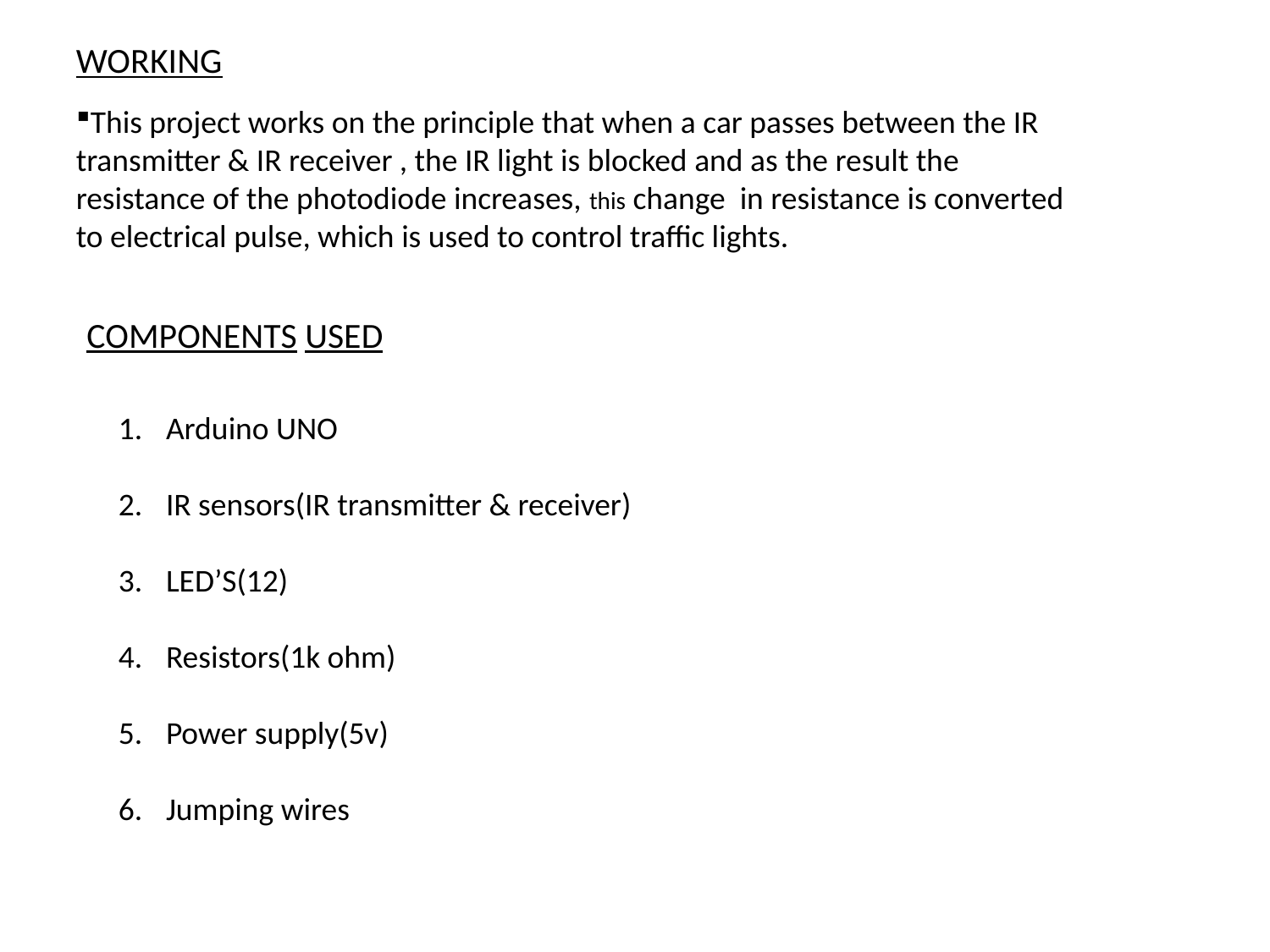

WORKING
This project works on the principle that when a car passes between the IR transmitter & IR receiver , the IR light is blocked and as the result the resistance of the photodiode increases, this change  in resistance is converted to electrical pulse, which is used to control traffic lights.
COMPONENTS USED
Arduino UNO

IR sensors(IR transmitter & receiver)

LED’S(12)

Resistors(1k ohm)

Power supply(5v)

Jumping wires